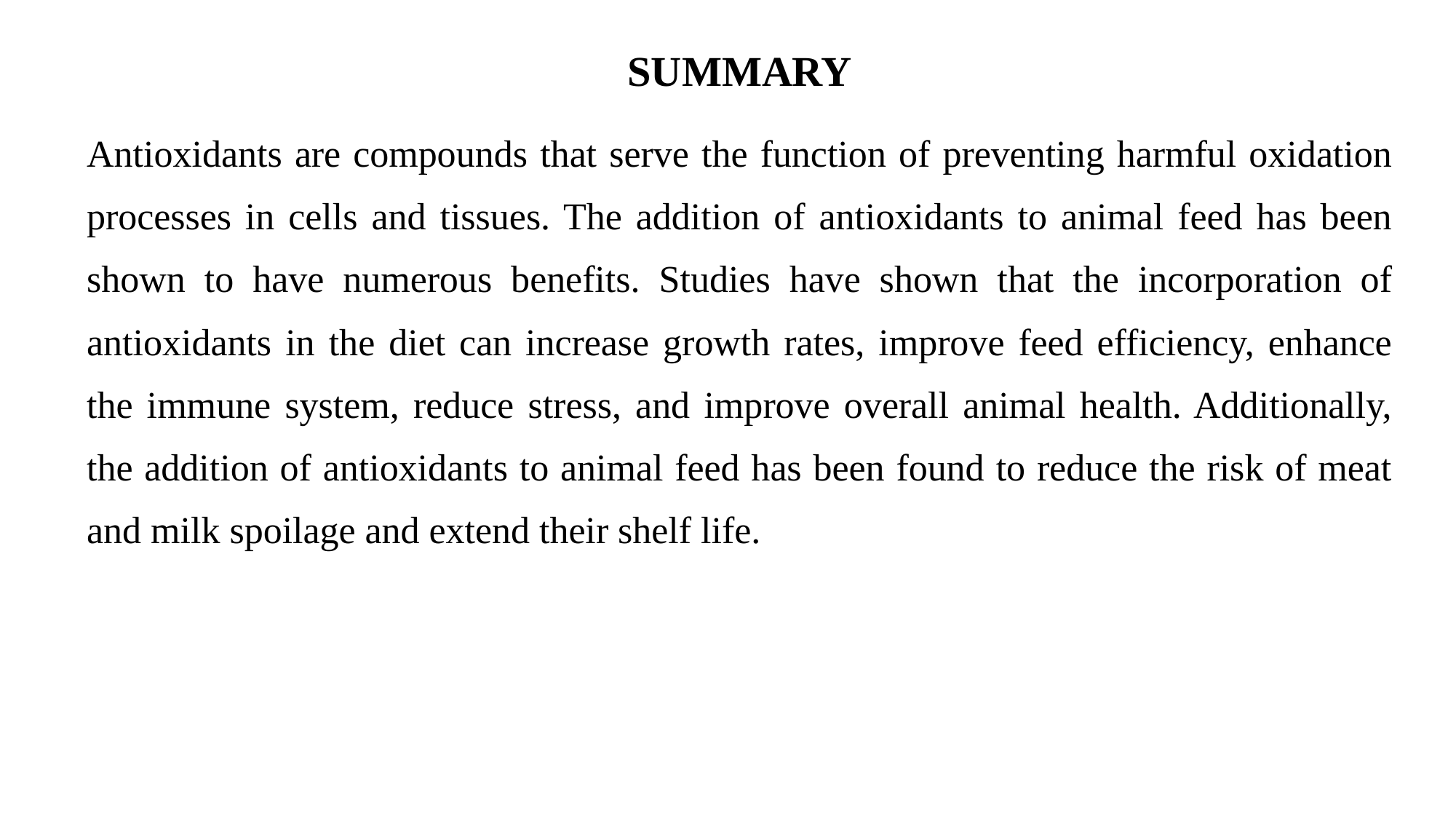

# SUMMARY
Antioxidants are compounds that serve the function of preventing harmful oxidation processes in cells and tissues. The addition of antioxidants to animal feed has been shown to have numerous benefits. Studies have shown that the incorporation of antioxidants in the diet can increase growth rates, improve feed efficiency, enhance the immune system, reduce stress, and improve overall animal health. Additionally, the addition of antioxidants to animal feed has been found to reduce the risk of meat and milk spoilage and extend their shelf life.